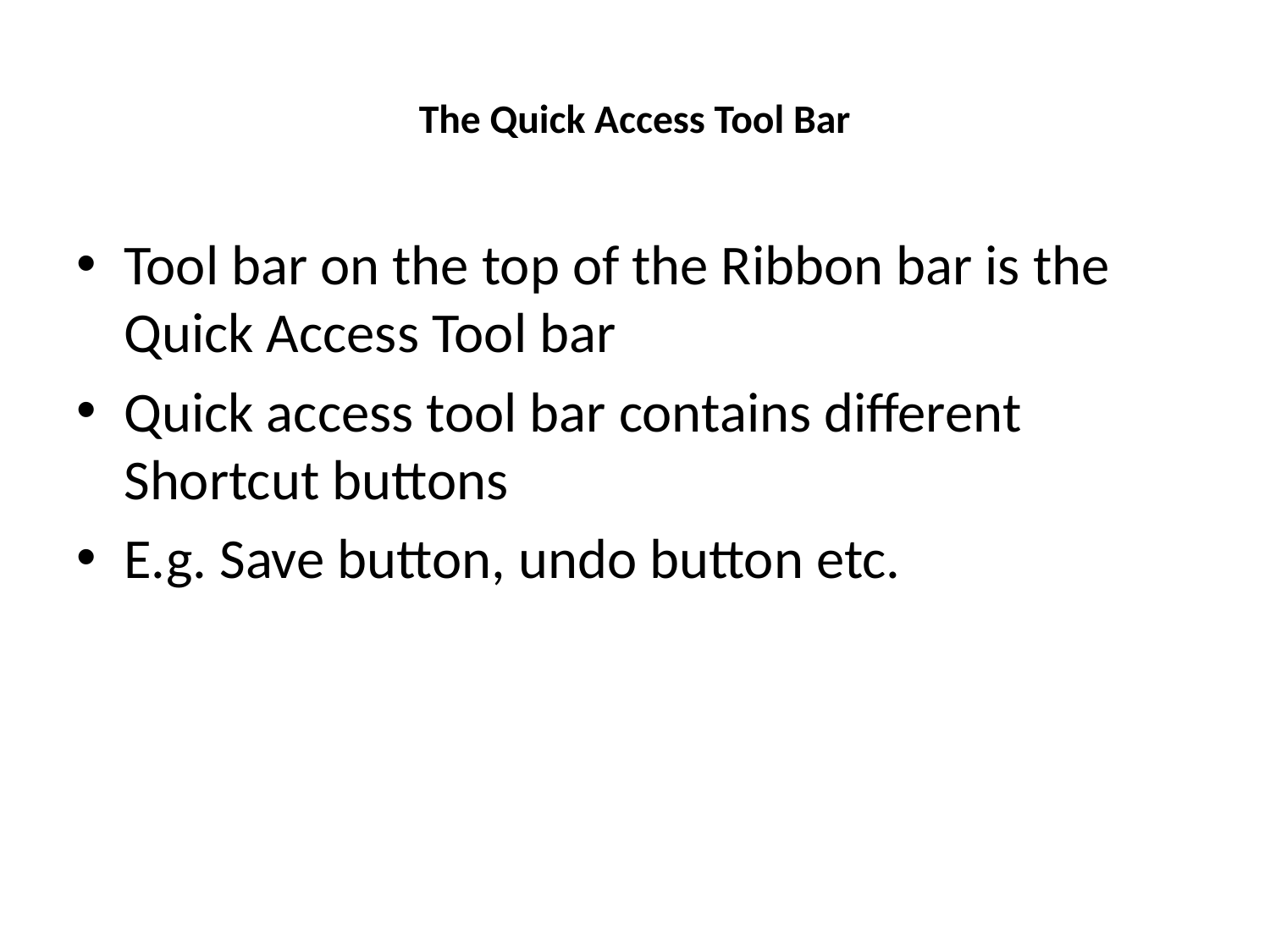

# The Quick Access Tool Bar
Tool bar on the top of the Ribbon bar is the Quick Access Tool bar
Quick access tool bar contains different Shortcut buttons
E.g. Save button, undo button etc.